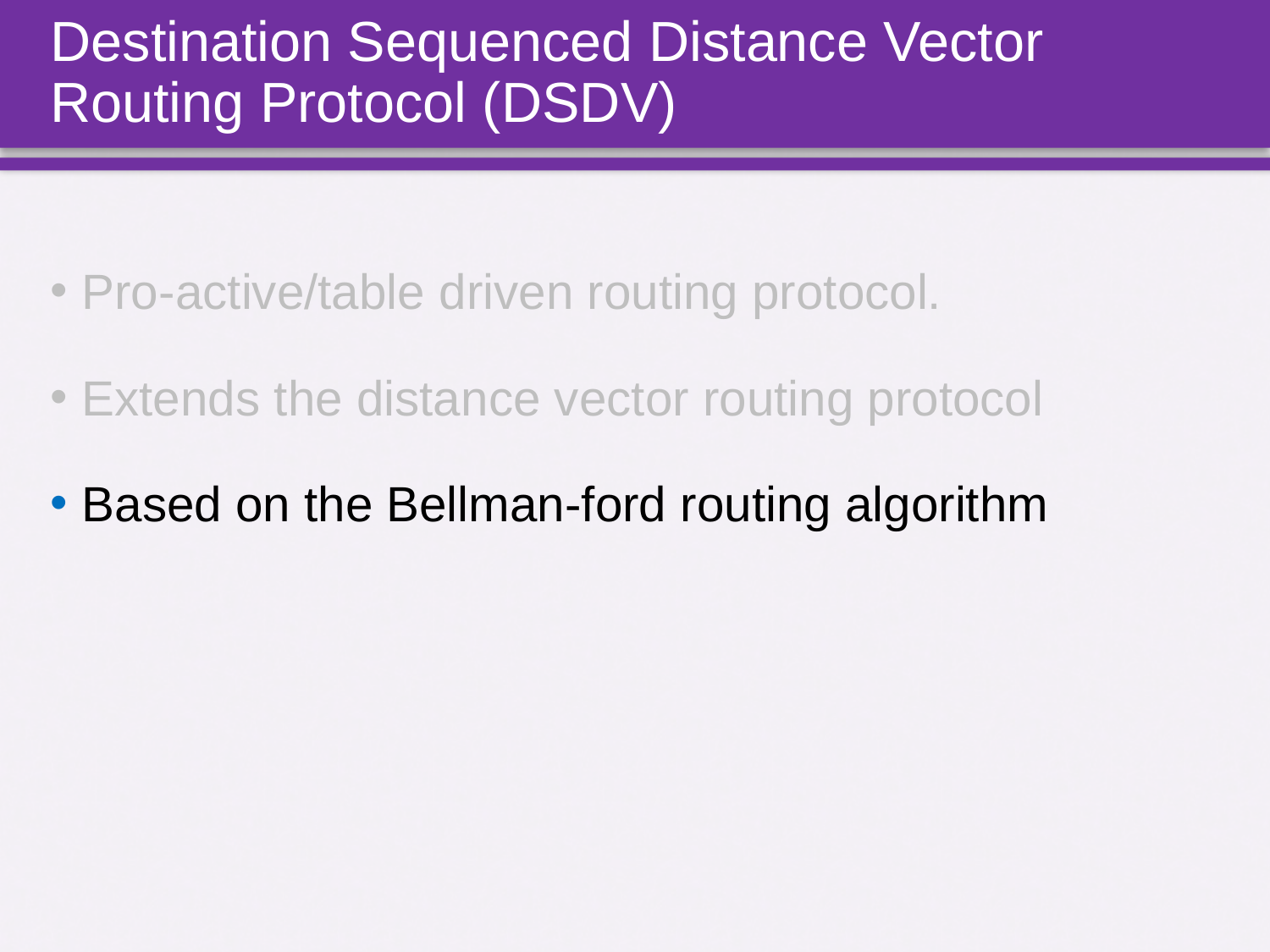

# Destination Sequenced Distance Vector Routing Protocol (DSDV)
Pro-active/table driven routing protocol.
Extends the distance vector routing protocol
Based on the Bellman-ford routing algorithm